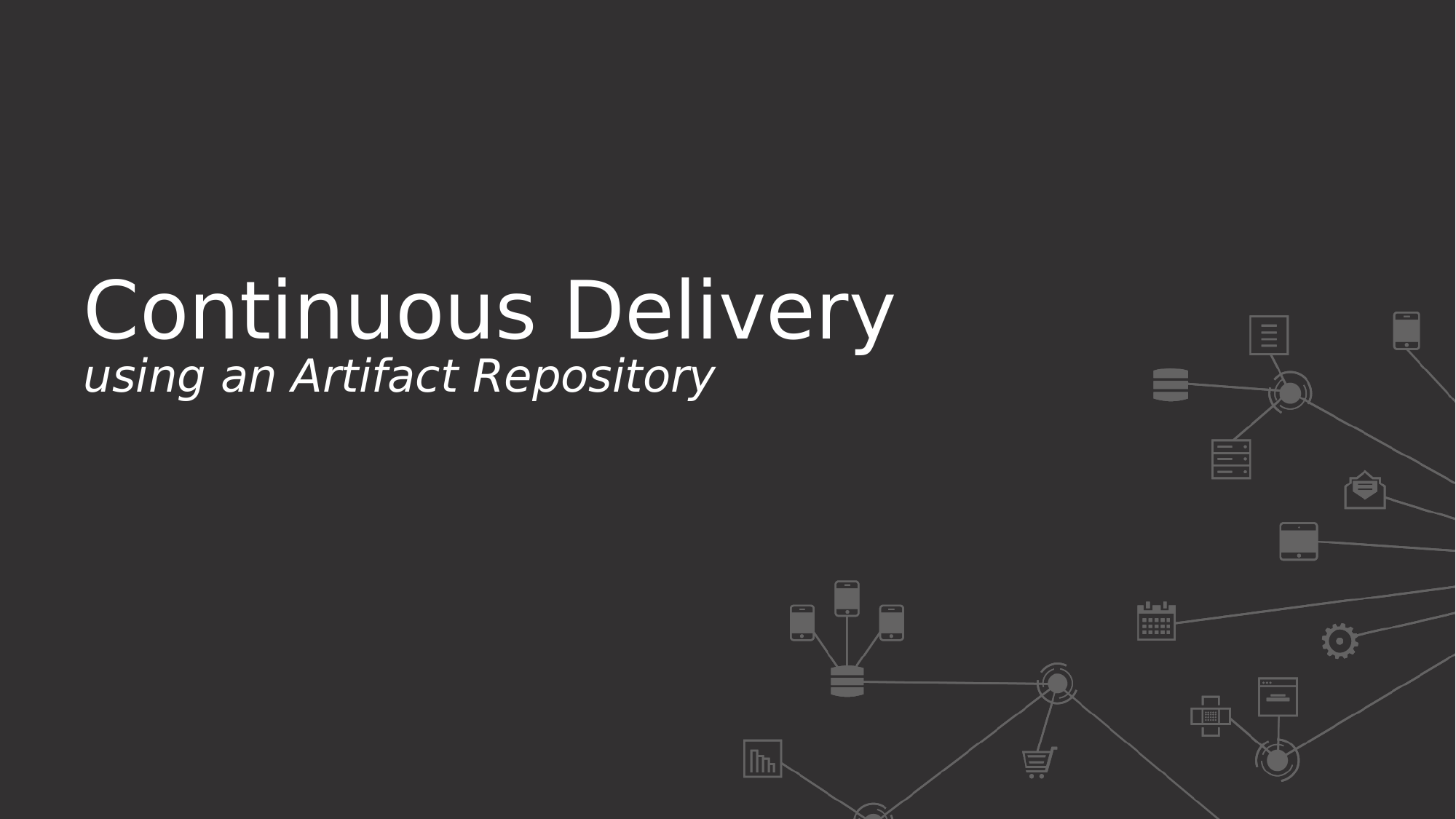

# Continuous Delivery
using an Artifact Repository